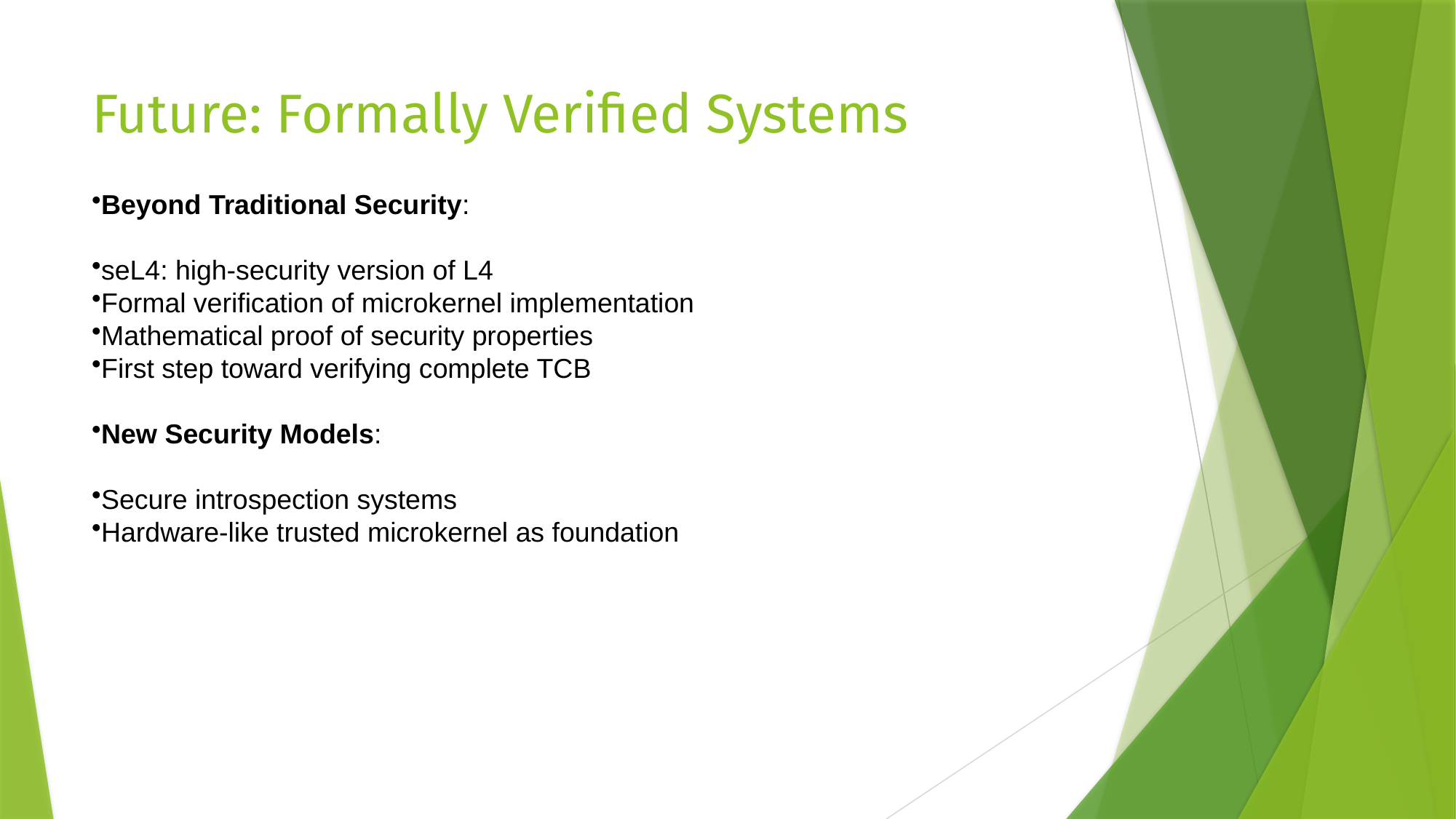

# Future: Formally Verified Systems
Beyond Traditional Security:

seL4: high-security version of L4
Formal verification of microkernel implementation
Mathematical proof of security properties
First step toward verifying complete TCB

New Security Models:

Secure introspection systems
Hardware-like trusted microkernel as foundation